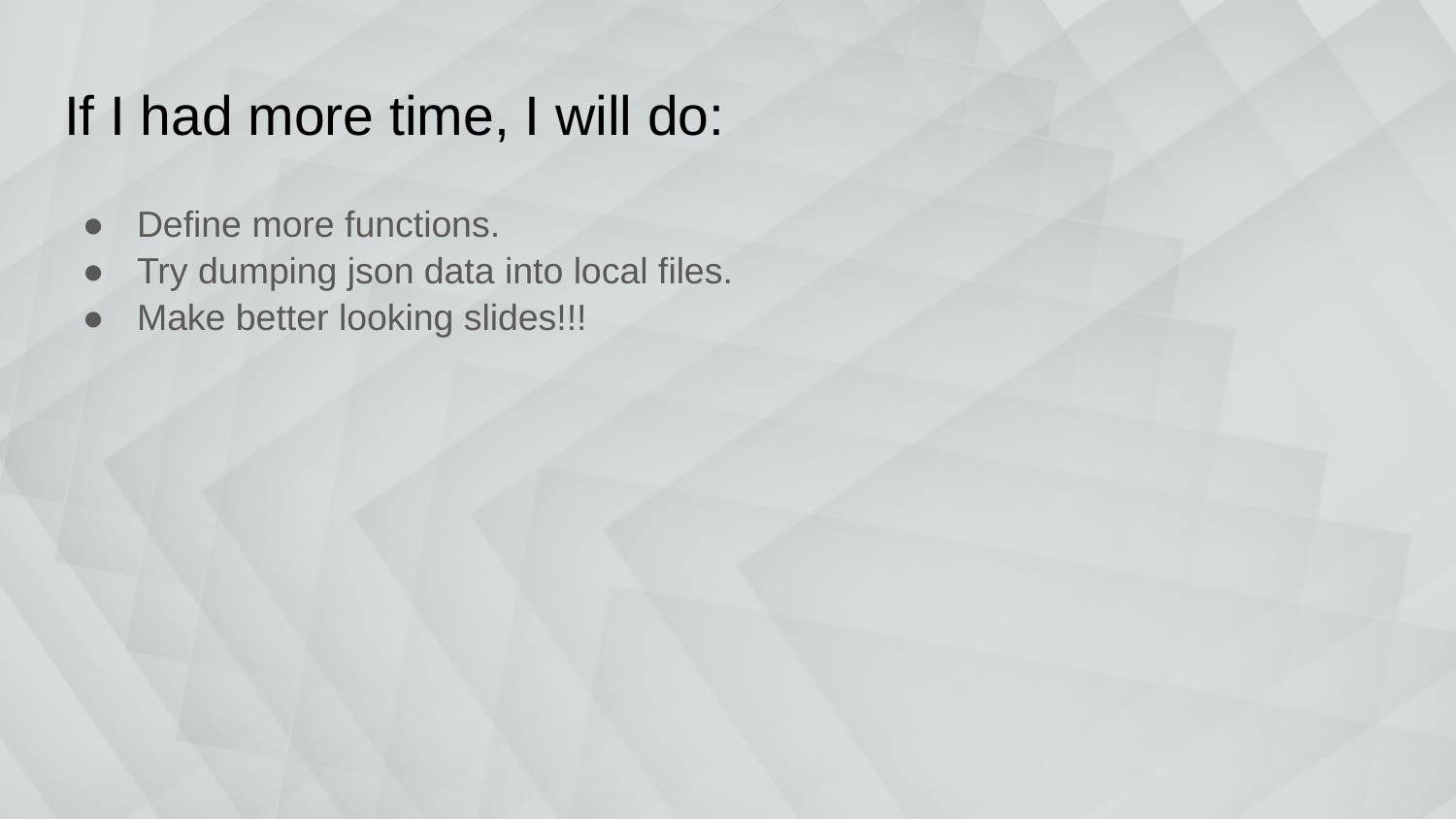

# If I had more time, I will do:
Define more functions.
Try dumping json data into local files.
Make better looking slides!!!